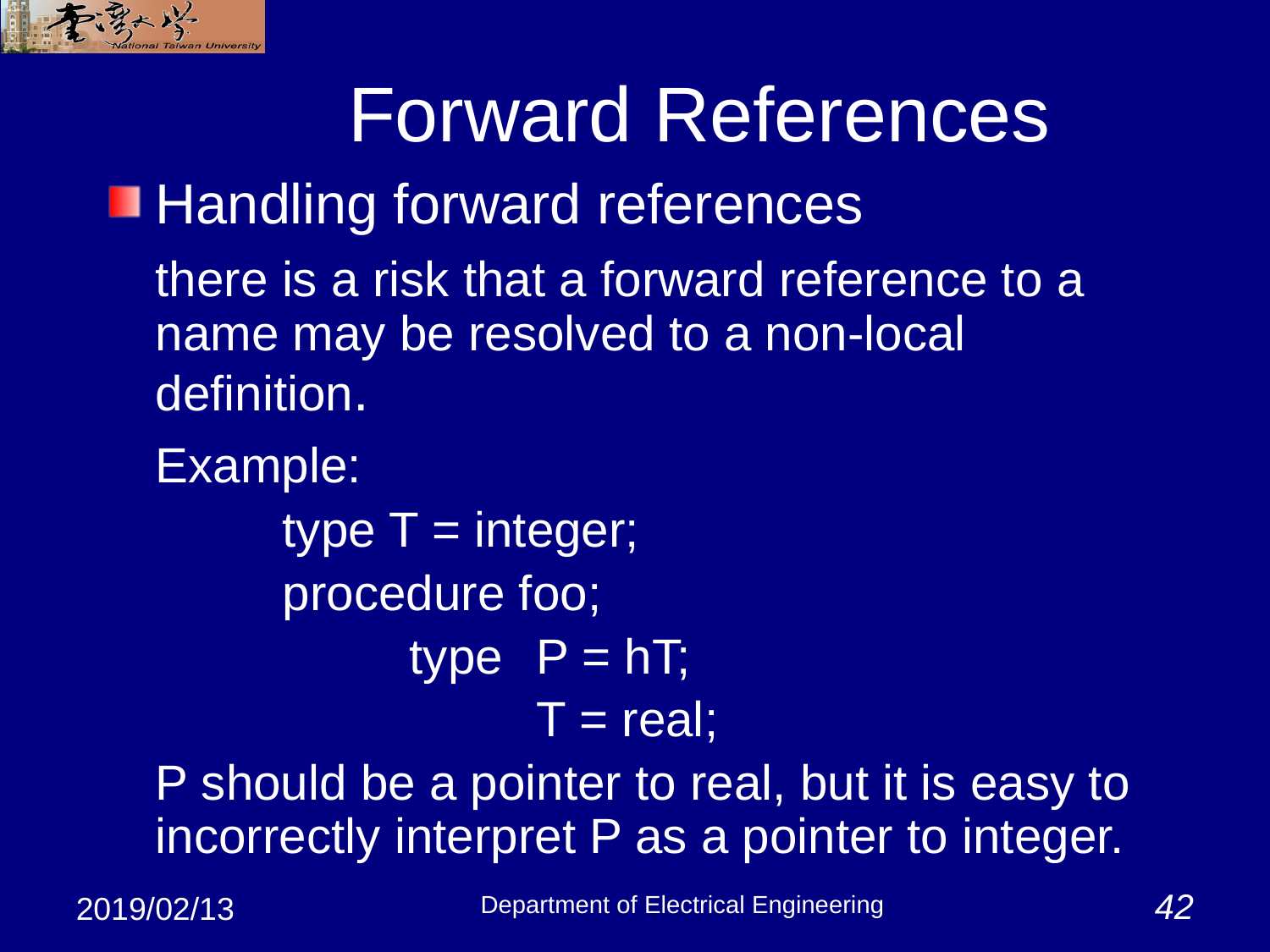

# Forward References
Handling forward references
	there is a risk that a forward reference to a name may be resolved to a non-local definition.
	Example:
		type T = integer;
		procedure foo;
			type	P = hT;
				T = real;
	P should be a pointer to real, but it is easy to incorrectly interpret P as a pointer to integer.
Department of Electrical Engineering
42